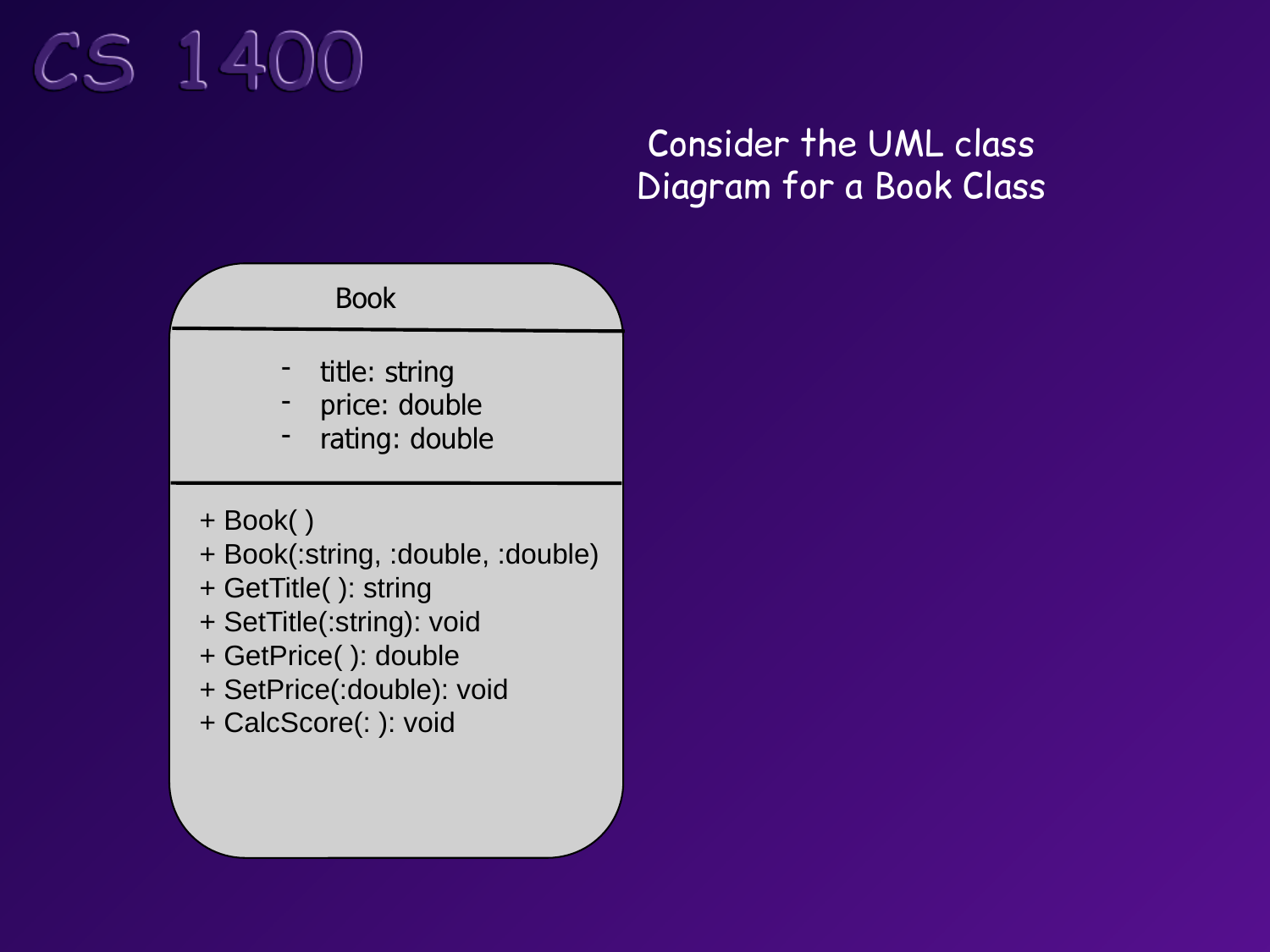

Consider the UML class
Diagram for a Book Class

Book
 title: string
 price: double
 rating: double
+ Book( )
+ Book(:string, :double, :double)
+ GetTitle( ): string
+ SetTitle(:string): void
+ GetPrice( ): double
+ SetPrice(:double): void
+ CalcScore(: ): void